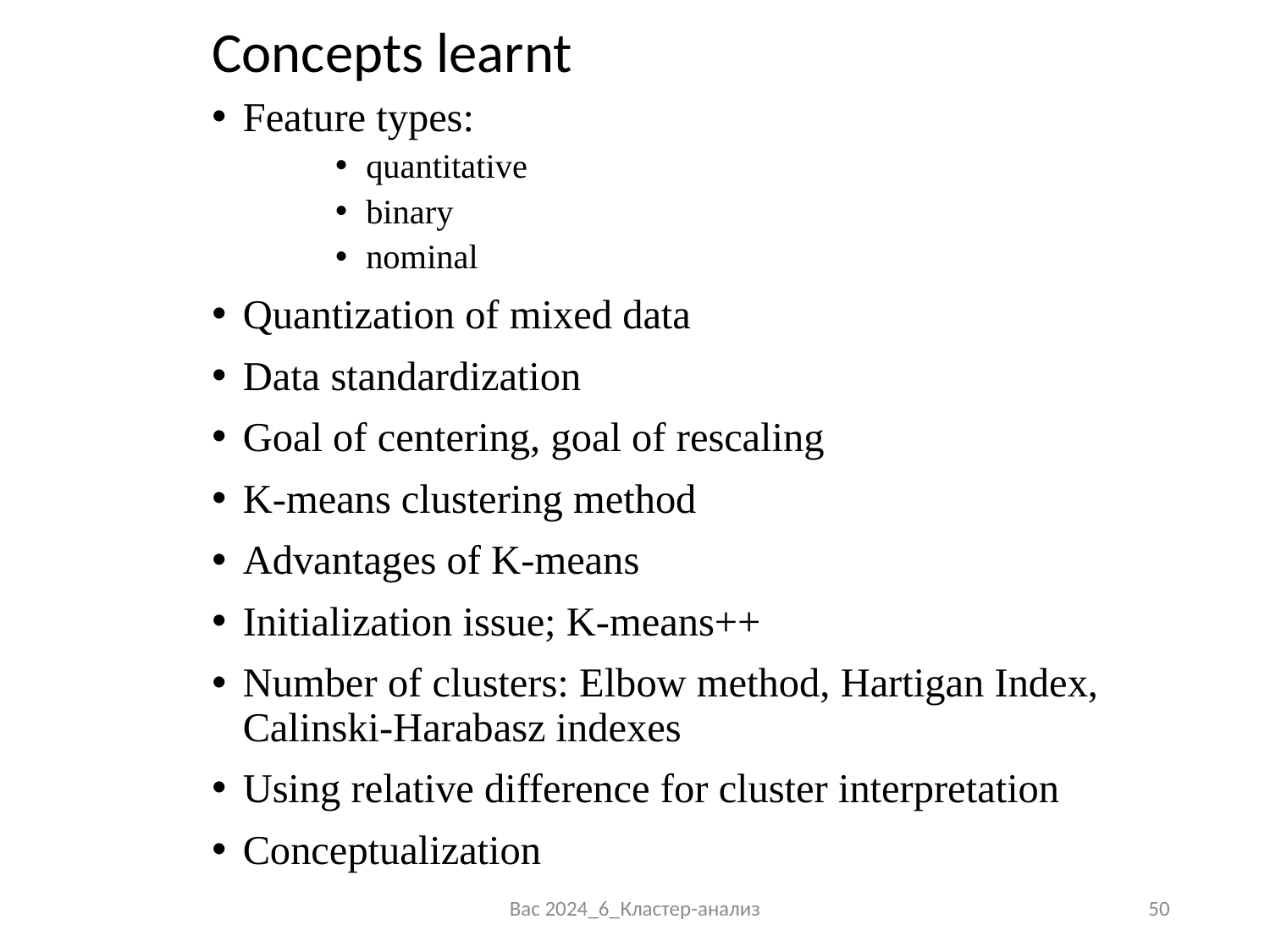

# Concepts learnt
Feature types:
quantitative
binary
nominal
Quantization of mixed data
Data standardization
Goal of centering, goal of rescaling
K-means clustering method
Advantages of K-means
Initialization issue; K-means++
Number of clusters: Elbow method, Hartigan Index, Calinski-Harabasz indexes
Using relative difference for cluster interpretation
Conceptualization
Bac 2024_6_Кластер-анализ
50